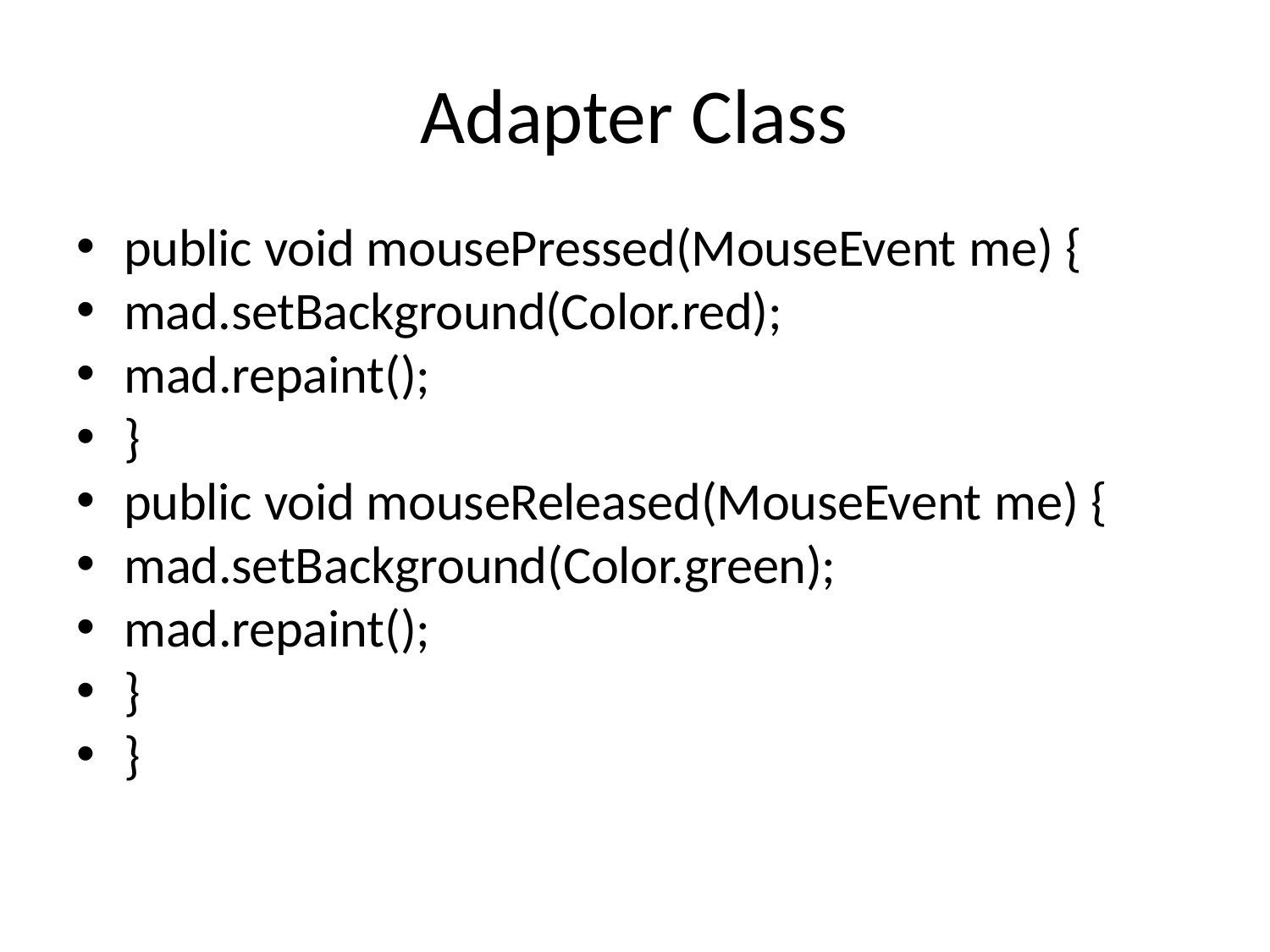

# Adapter Class
public void mousePressed(MouseEvent me) {
mad.setBackground(Color.red);
mad.repaint();
}
public void mouseReleased(MouseEvent me) {
mad.setBackground(Color.green);
mad.repaint();
}
}